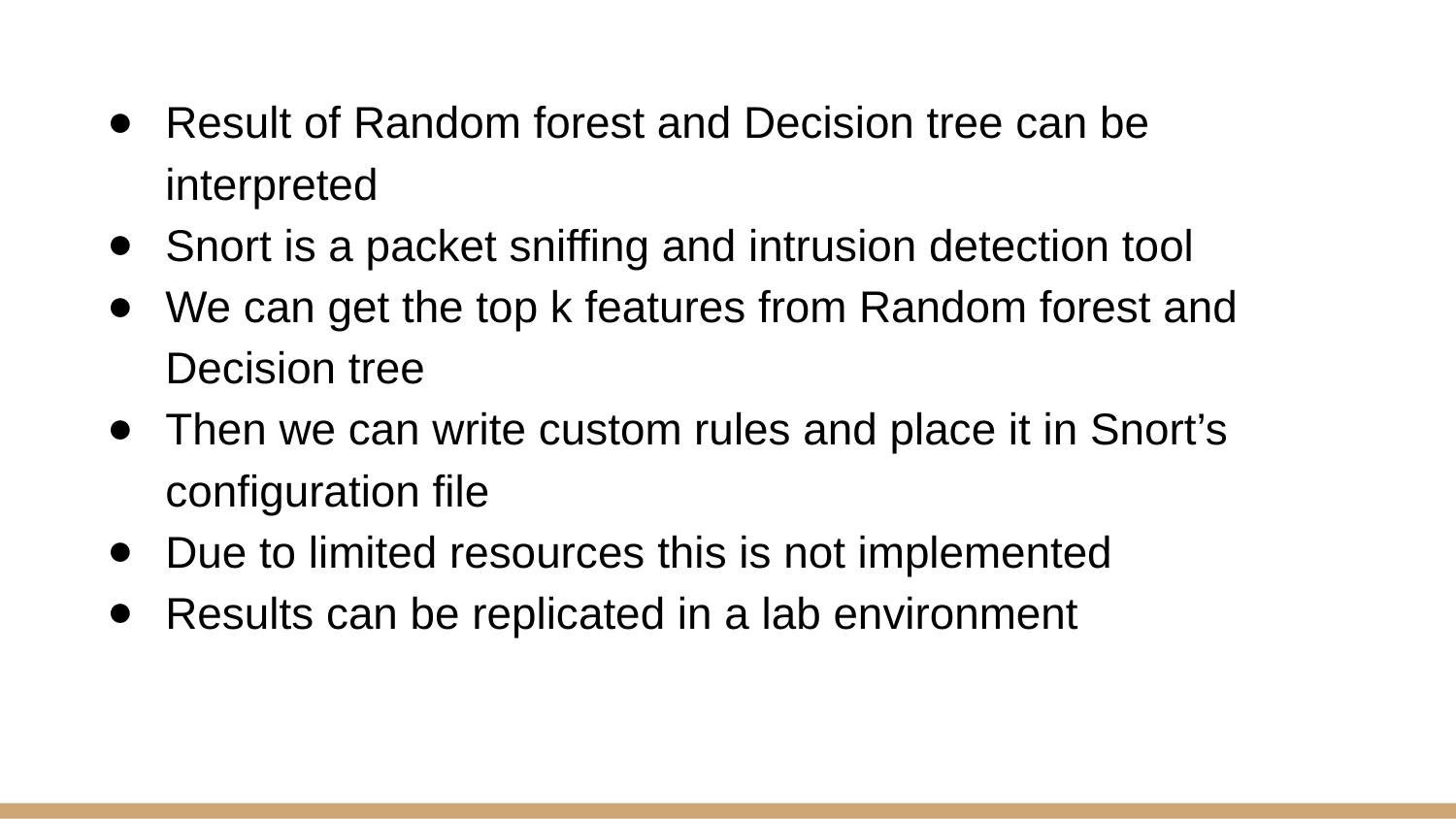

# Result of Random forest and Decision tree can be interpreted
Snort is a packet sniffing and intrusion detection tool
We can get the top k features from Random forest and Decision tree
Then we can write custom rules and place it in Snort’s configuration file
Due to limited resources this is not implemented
Results can be replicated in a lab environment